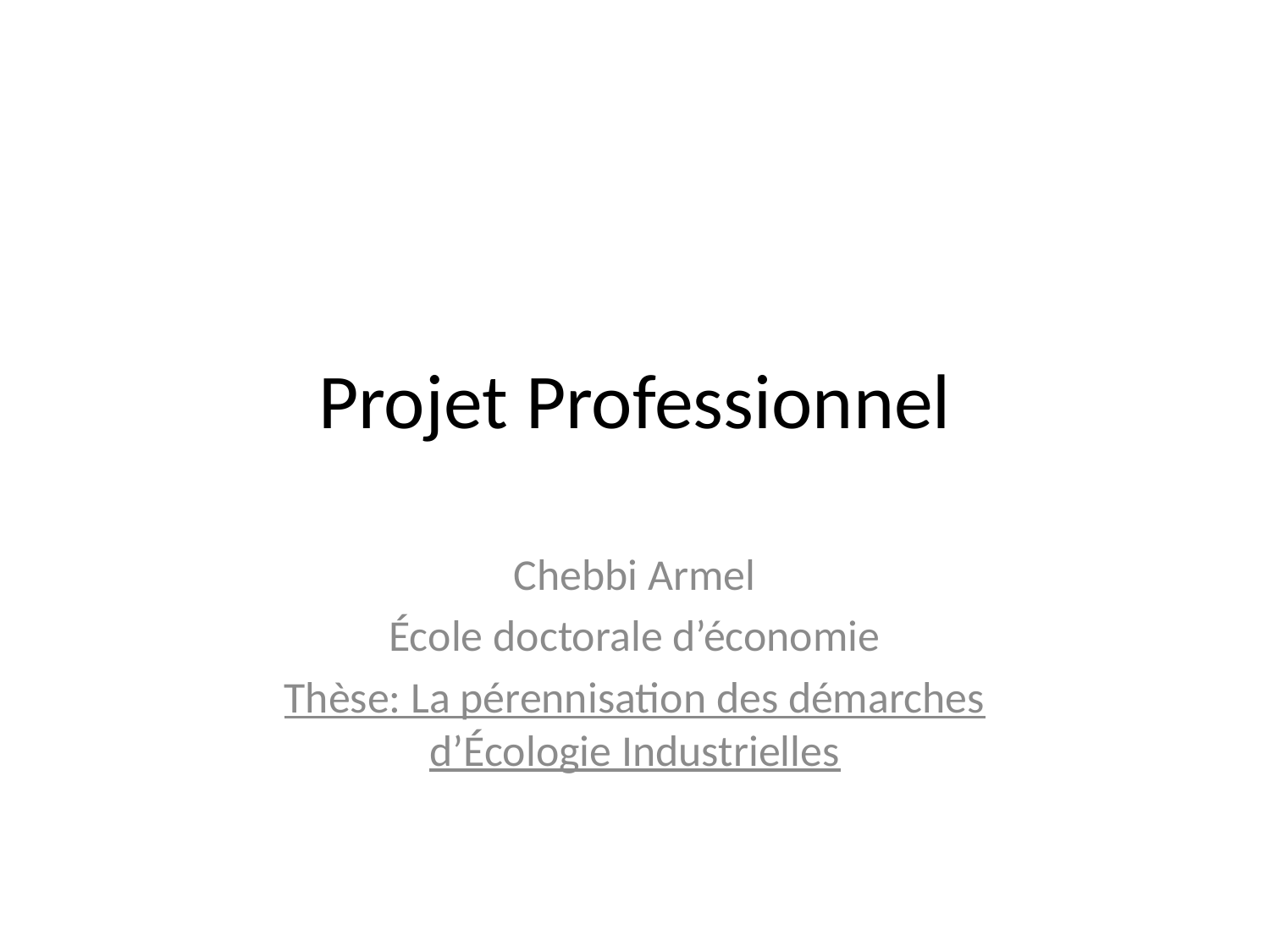

# Projet Professionnel
Chebbi Armel
École doctorale d’économie
Thèse: La pérennisation des démarches d’Écologie Industrielles